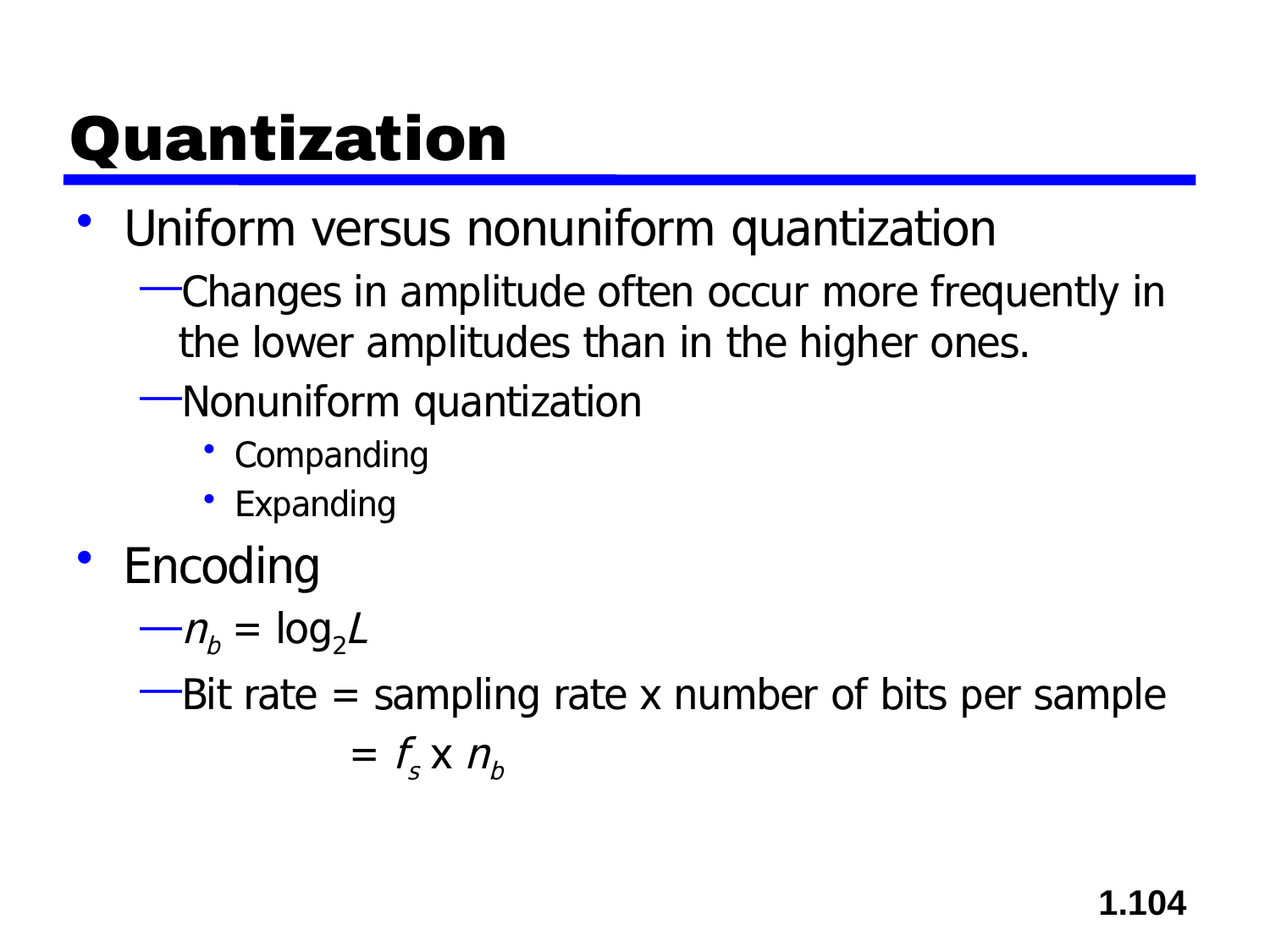

# Quantization
Uniform versus nonuniform quantization
Changes in amplitude often occur more frequently in the lower amplitudes than in the higher ones.
Nonuniform quantization
Companding
Expanding
Encoding
nb = log2L
Bit rate = sampling rate x number of bits per sample
                = fs x nb
1.104